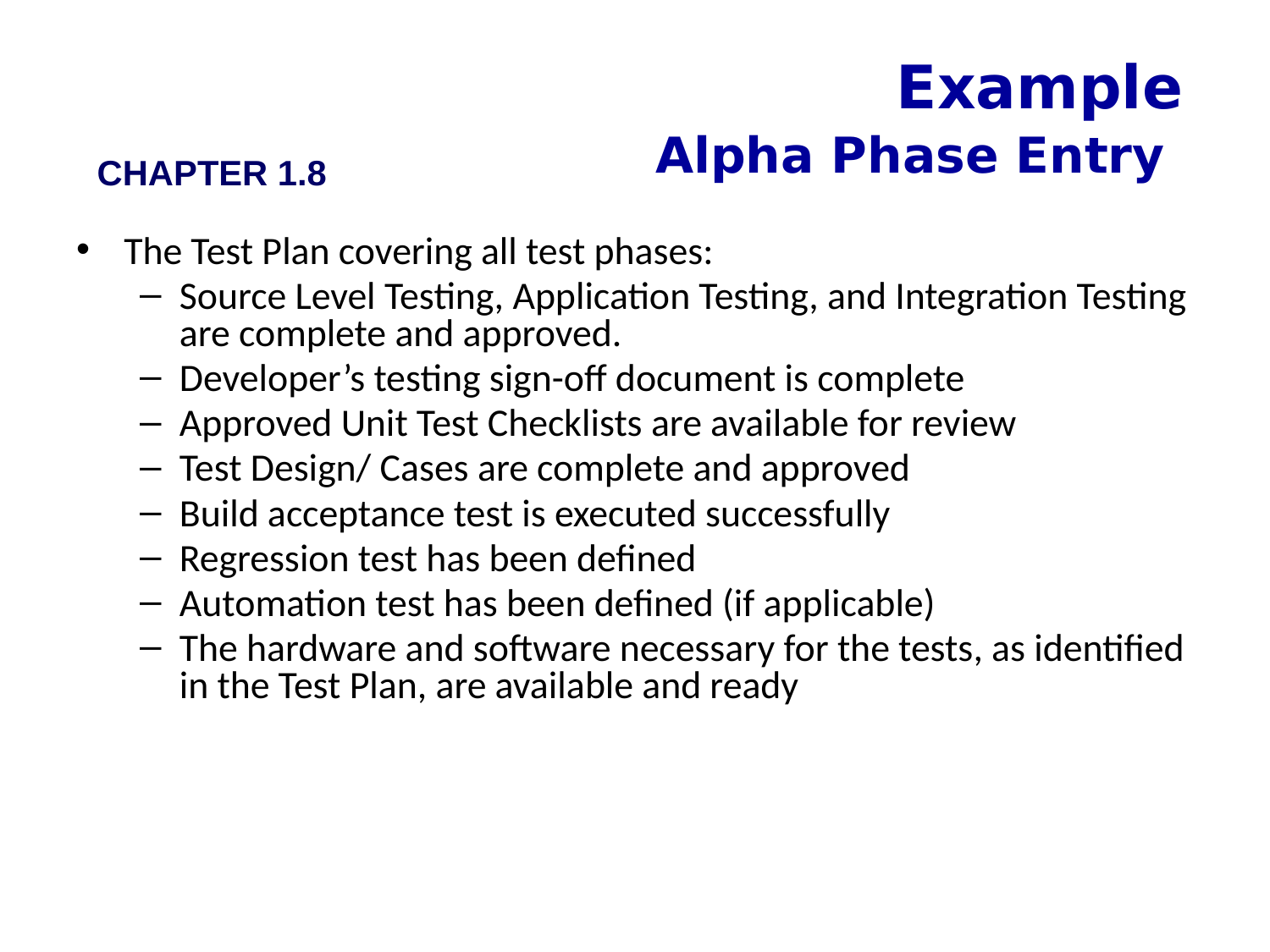

# Example Alpha Phase Entry
CHAPTER 1.8
The Test Plan covering all test phases:
Source Level Testing, Application Testing, and Integration Testing are complete and approved.
Developer’s testing sign-off document is complete
Approved Unit Test Checklists are available for review
Test Design/ Cases are complete and approved
Build acceptance test is executed successfully
Regression test has been defined
Automation test has been defined (if applicable)
The hardware and software necessary for the tests, as identified in the Test Plan, are available and ready